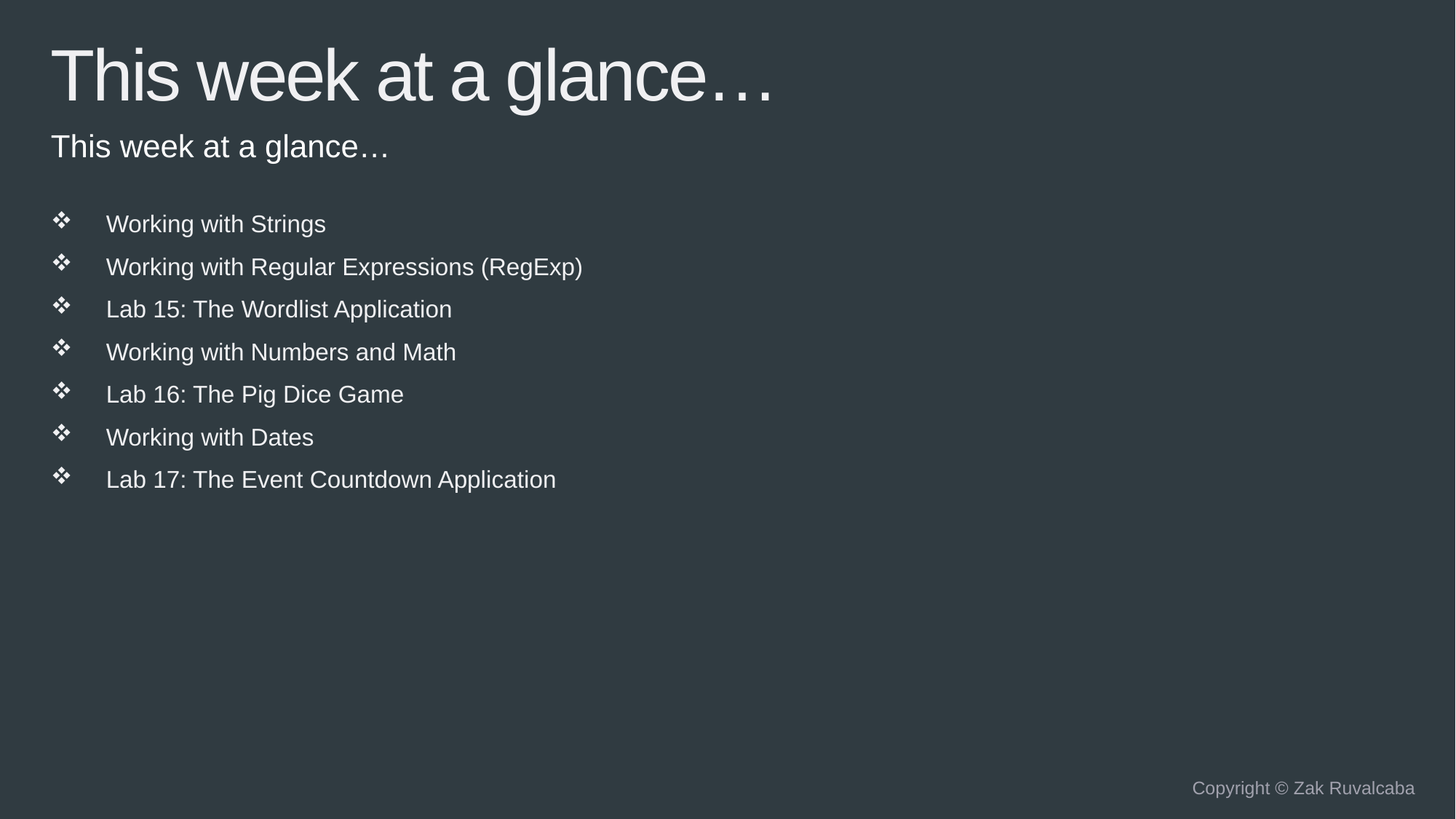

# This week at a glance…
This week at a glance…
Working with Strings
Working with Regular Expressions (RegExp)
Lab 15: The Wordlist Application
Working with Numbers and Math
Lab 16: The Pig Dice Game
Working with Dates
Lab 17: The Event Countdown Application